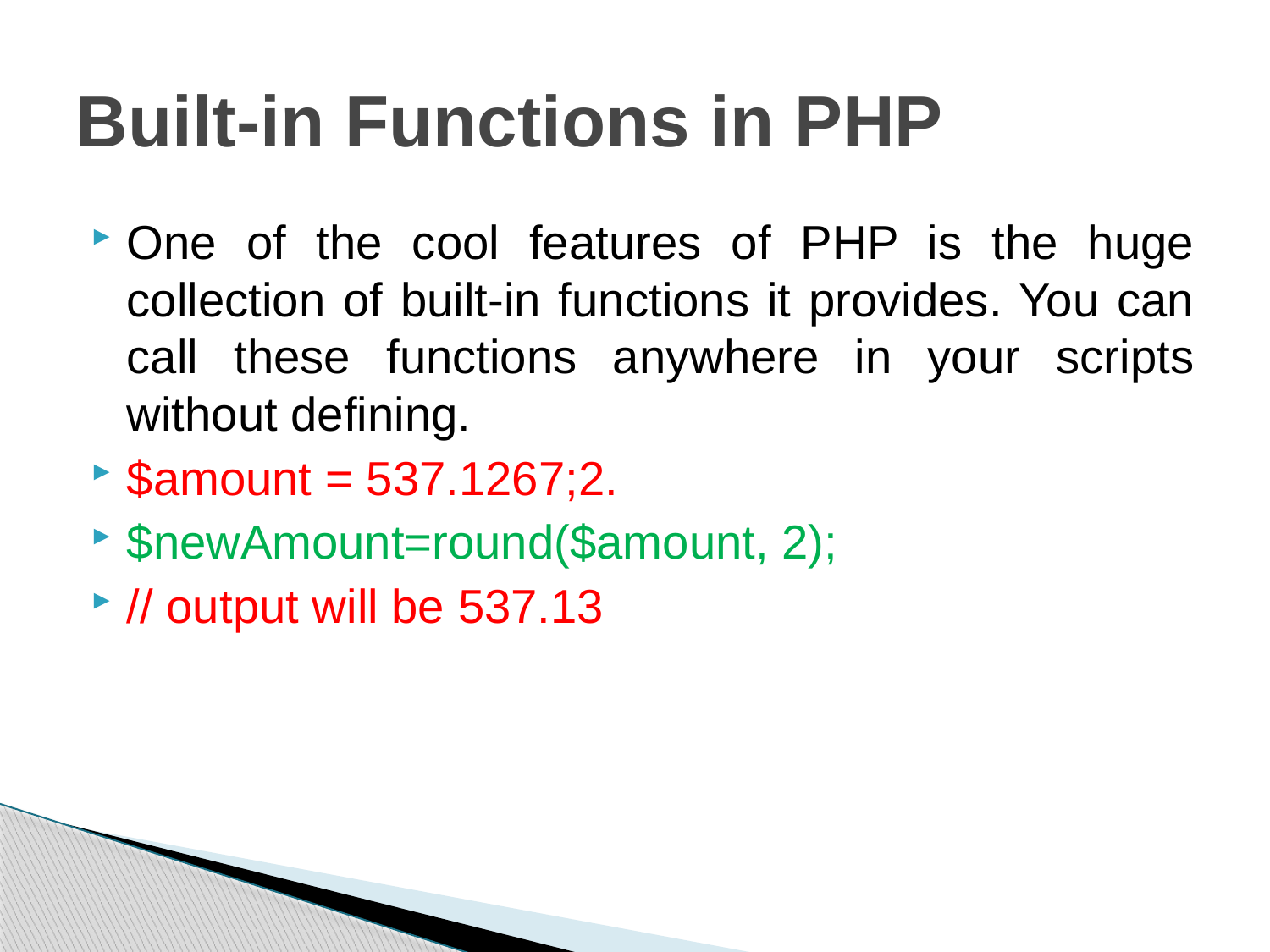

# Built-in Functions in PHP
One of the cool features of PHP is the huge collection of built-in functions it provides. You can call these functions anywhere in your scripts without defining.
$amount = 537.1267;2.
$newAmount=round($amount, 2);
// output will be 537.13